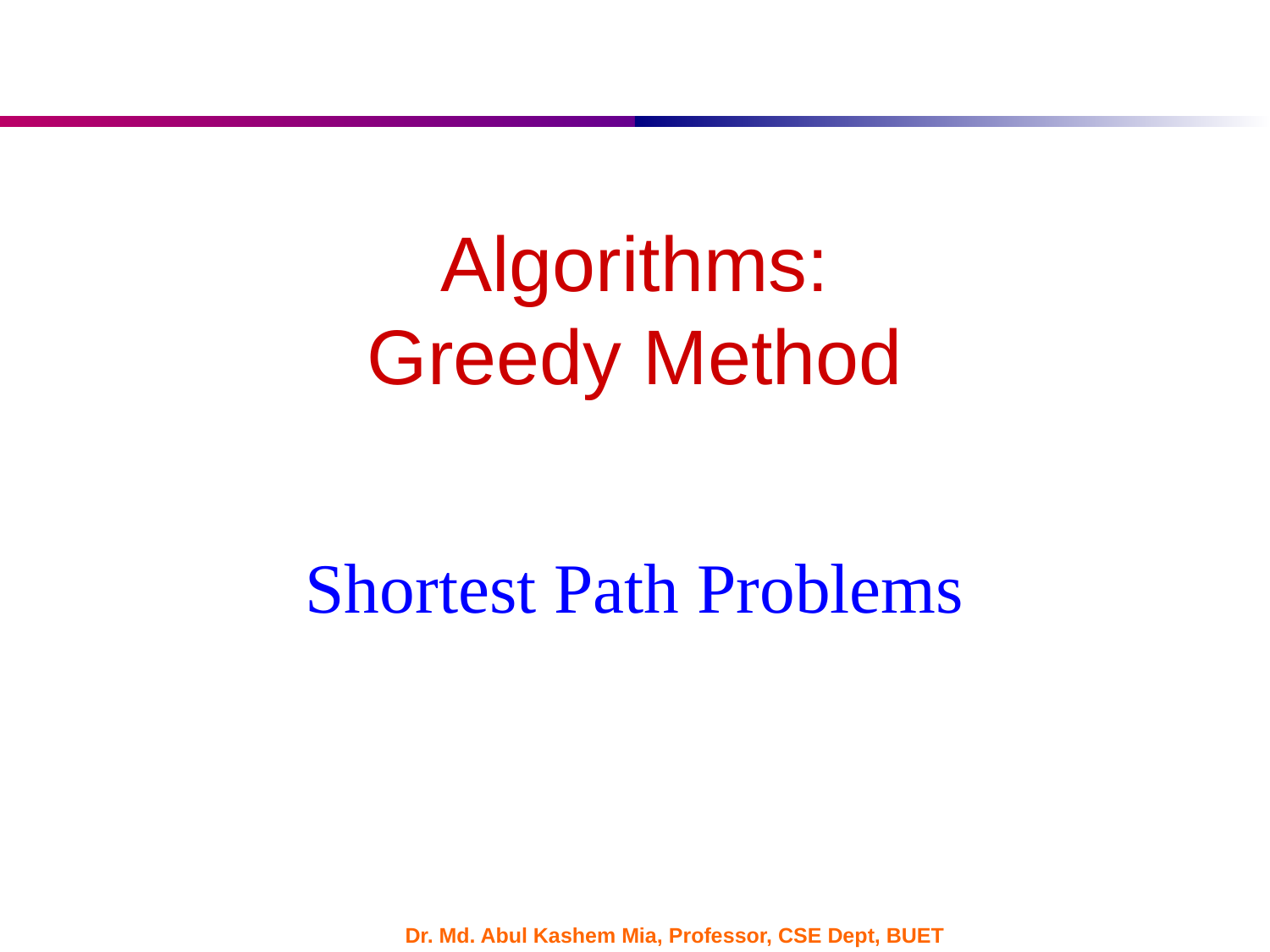

# Algorithms: Greedy Method
Shortest Path Problems